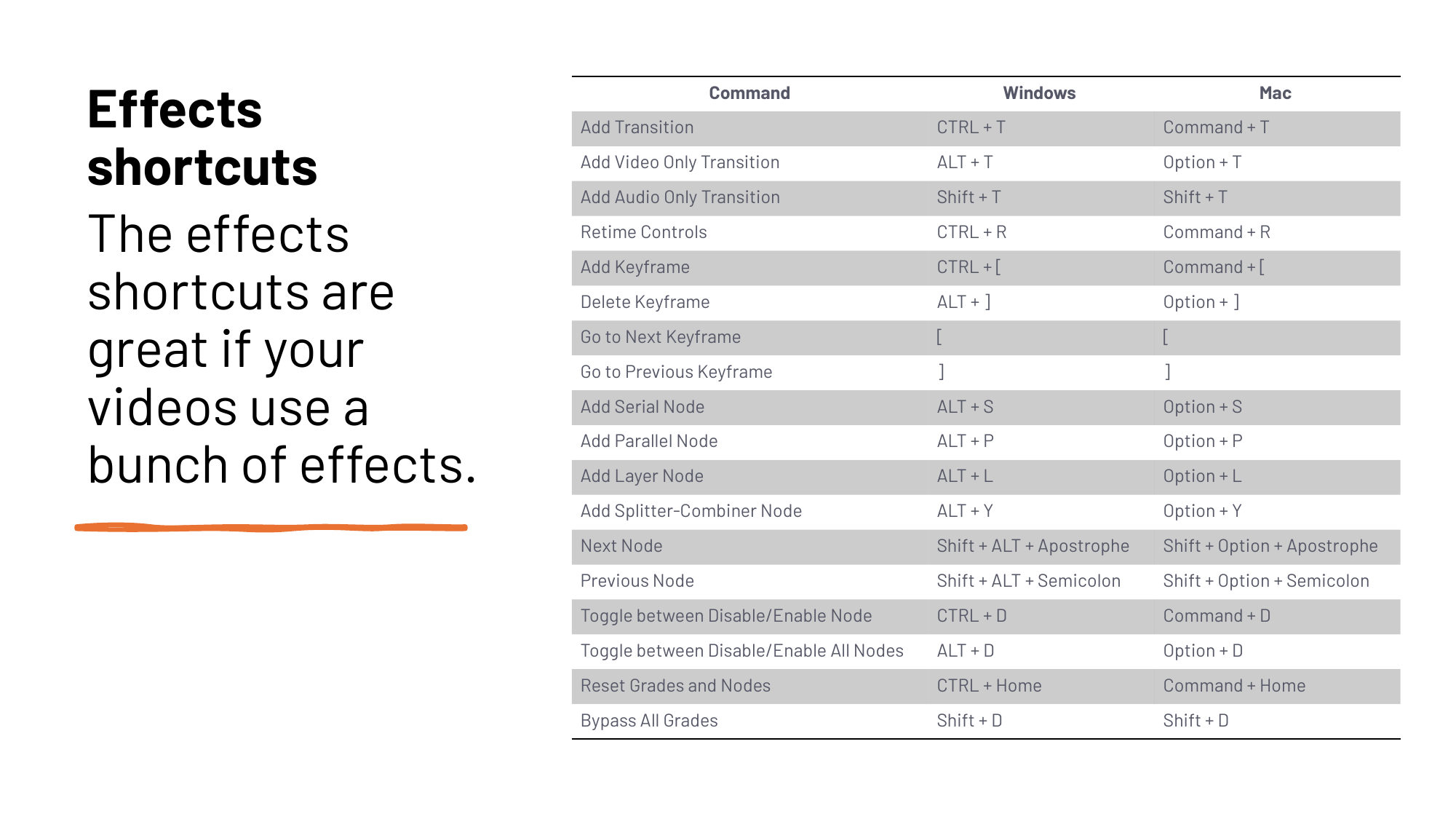

Effects shortcuts
The effects shortcuts are great if your videos use a bunch of effects.

| Command | Windows | Mac |
| --- | --- | --- |
| Add Transition | CTRL + T | Command + T |
| Add Video Only Transition | ALT + T | Option + T |
| Add Audio Only Transition | Shift + T | Shift + T |
| Retime Controls | CTRL + R | Command + R |
| Add Keyframe | CTRL + [ | Command + [ |
| Delete Keyframe | ALT + ] | Option + ] |
| Go to Next Keyframe | [ | [ |
| Go to Previous Keyframe | ] | ] |
| Add Serial Node | ALT + S | Option + S |
| Add Parallel Node | ALT + P | Option + P |
| Add Layer Node | ALT + L | Option + L |
| Add Splitter-Combiner Node | ALT + Y | Option + Y |
| Next Node | Shift + ALT + Apostrophe | Shift + Option + Apostrophe |
| Previous Node | Shift + ALT + Semicolon | Shift + Option + Semicolon |
| Toggle between Disable/Enable Node | CTRL + D | Command + D |
| Toggle between Disable/Enable All Nodes | ALT + D | Option + D |
| Reset Grades and Nodes | CTRL + Home | Command + Home |
| Bypass All Grades | Shift + D | Shift + D |